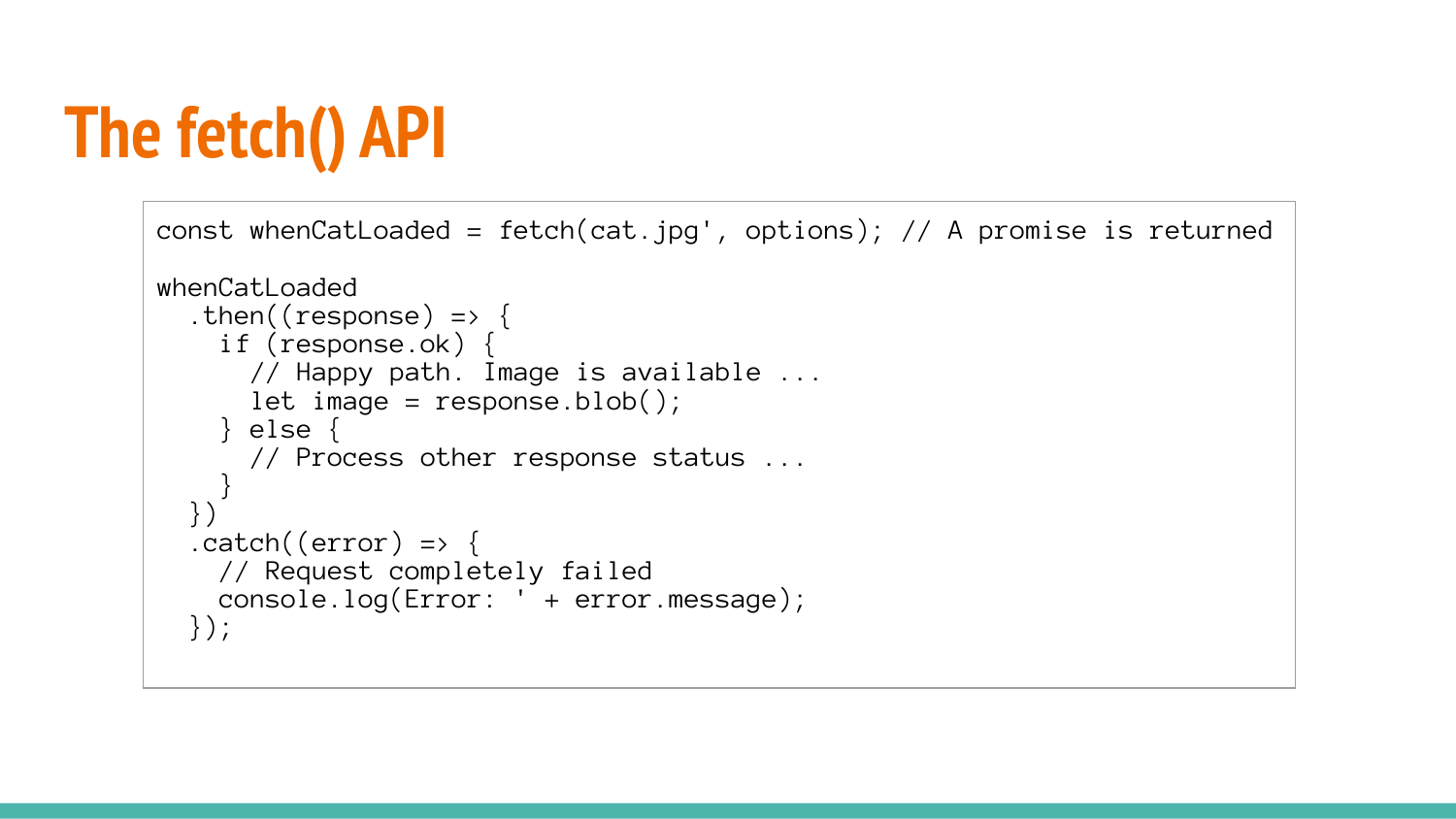

# The fetch() API
| const whenCatLoaded = fetch(cat.jpg', options); // A promise is returned whenCatLoaded .then((response) => { if (response.ok) { // Happy path. Image is available ... let image = response.blob(); } else { // Process other response status ... } }) .catch((error) => { // Request completely failed console.log(Error: ' + error.message); }); |
| --- |